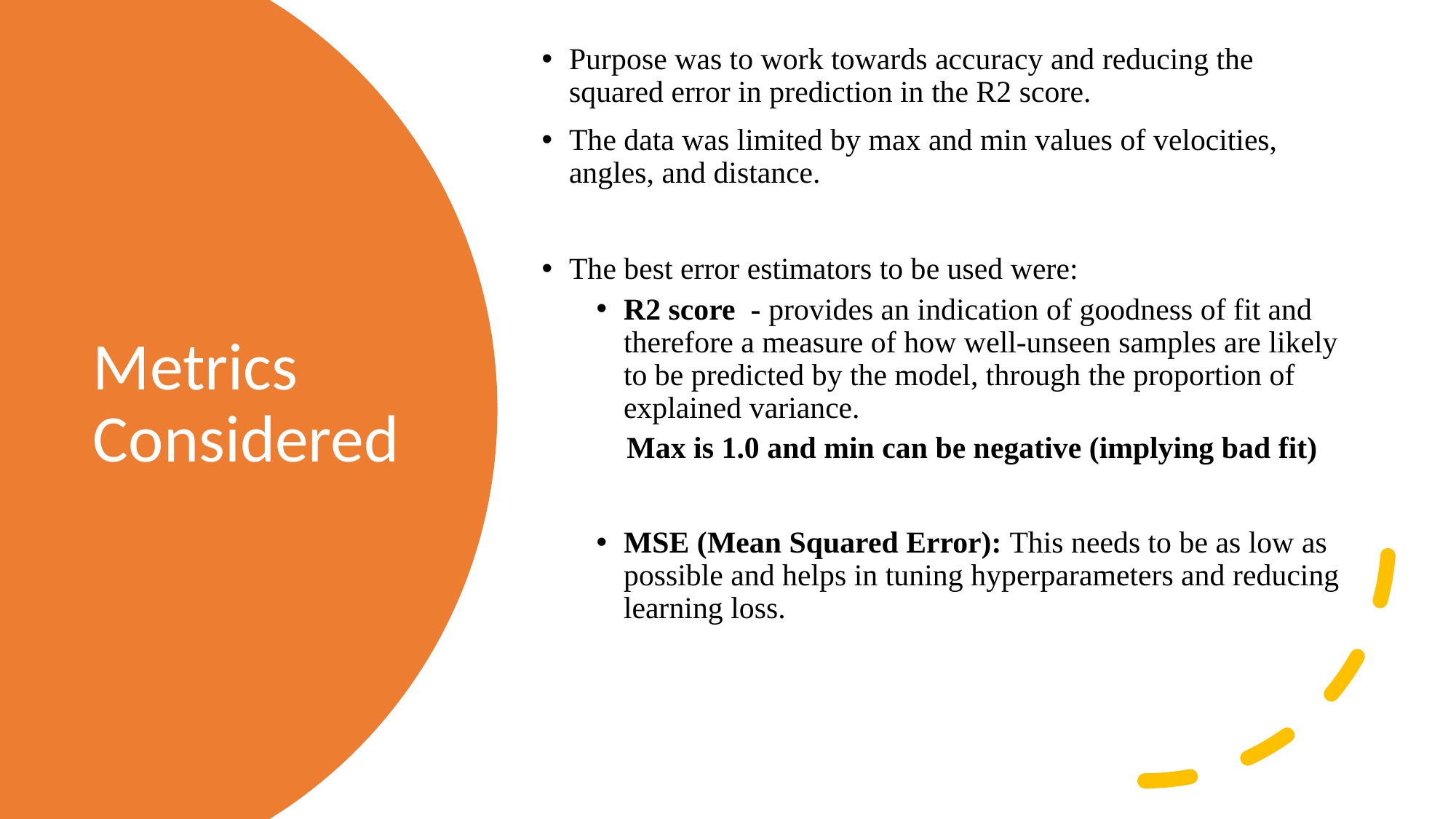

Purpose was to work towards accuracy and reducing the squared error in prediction in the R2 score.
The data was limited by max and min values of velocities, angles, and distance.

The best error estimators to be used were:
R2 score  - provides an indication of goodness of fit and therefore a measure of how well-unseen samples are likely to be predicted by the model, through the proportion of explained variance.
    Max is 1.0 and min can be negative (implying bad fit)

MSE (Mean Squared Error): This needs to be as low as possible and helps in tuning hyperparameters and reducing learning loss.

# Metrics Considered